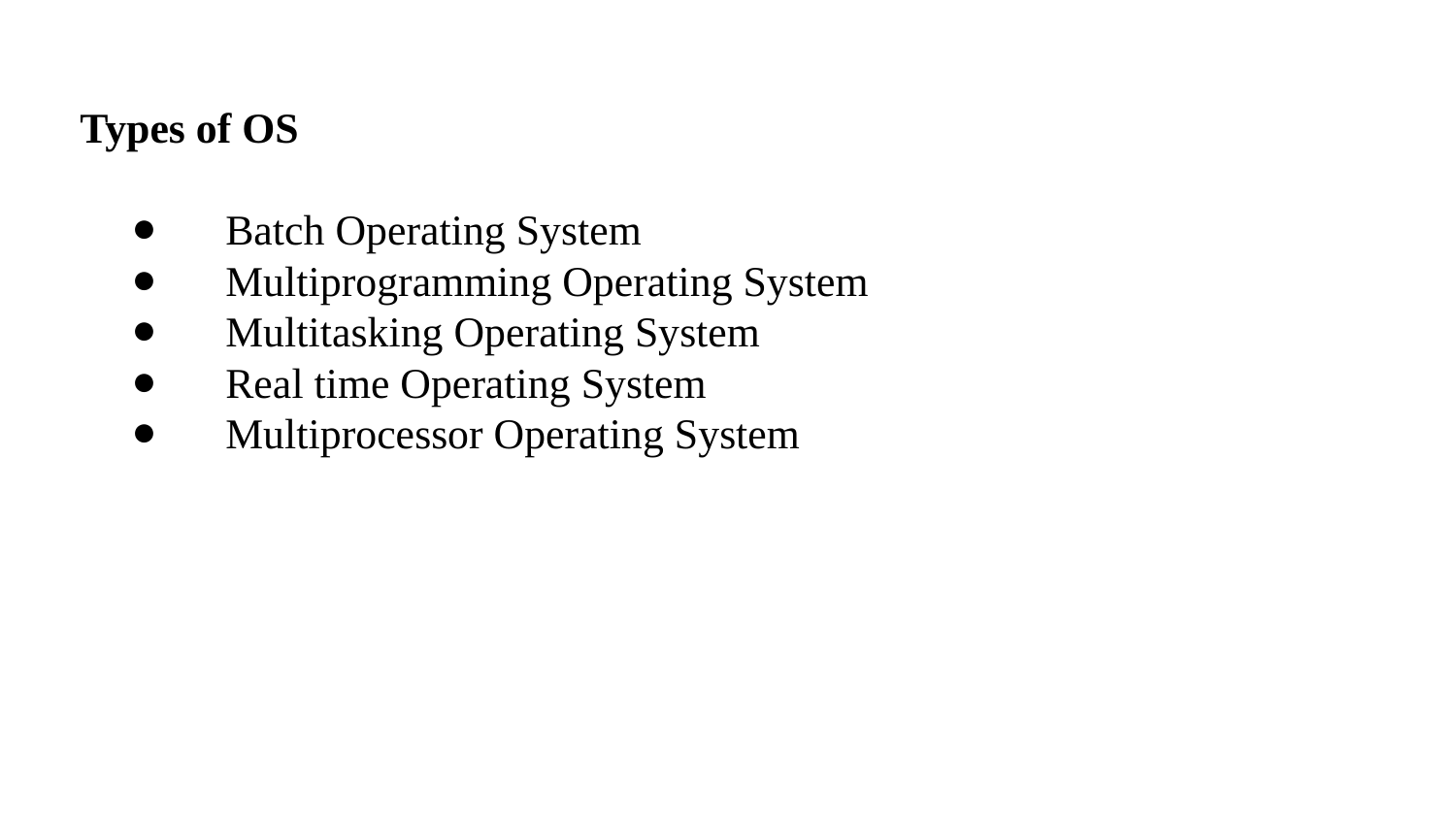

Types of OS

Batch Operating System
Multiprogramming Operating System
Multitasking Operating System
Real time Operating System
Multiprocessor Operating System